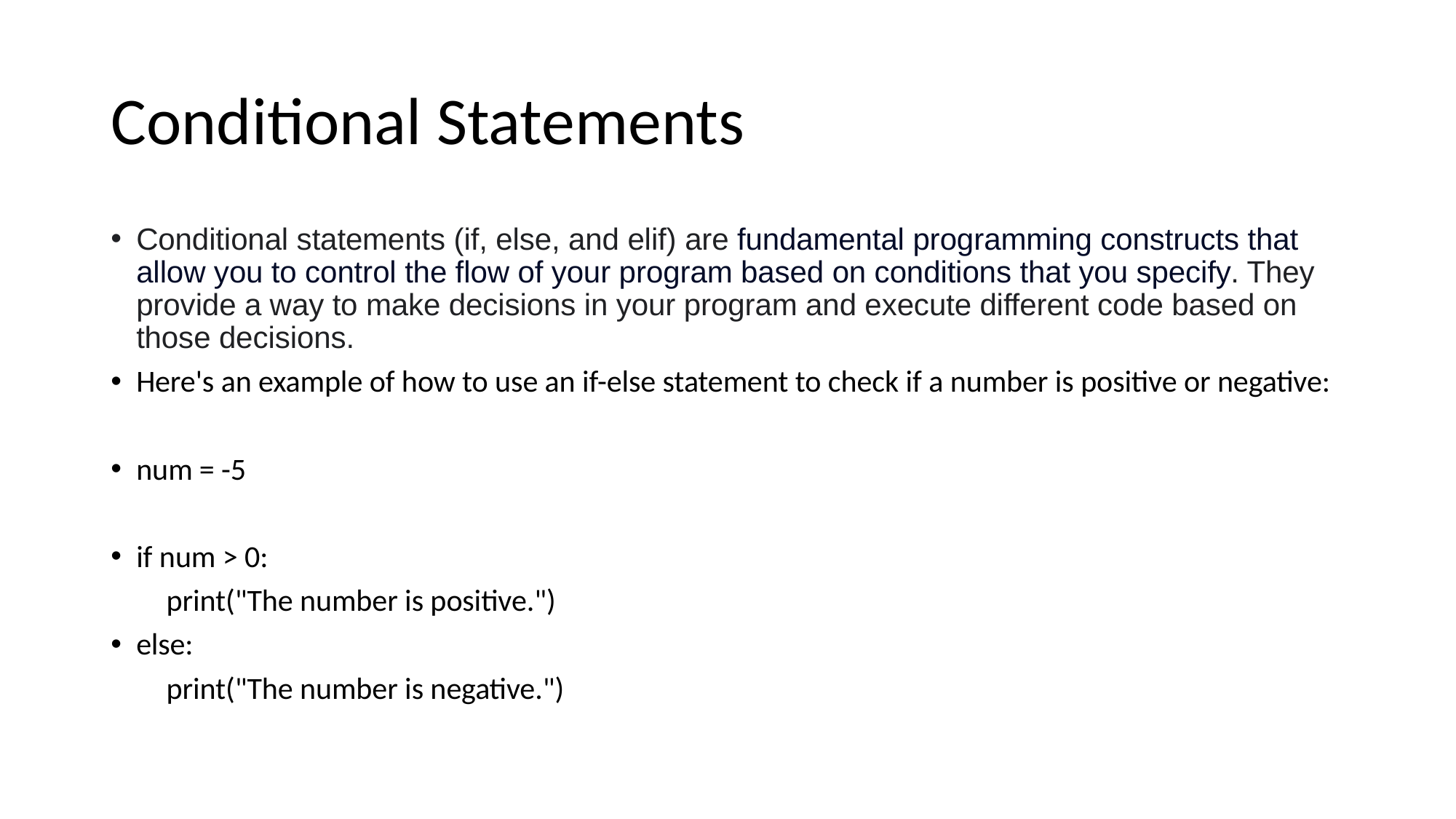

# Conditional Statements
Conditional statements (if, else, and elif) are fundamental programming constructs that allow you to control the flow of your program based on conditions that you specify. They provide a way to make decisions in your program and execute different code based on those decisions.
Here's an example of how to use an if-else statement to check if a number is positive or negative:

num = -5

if num > 0:
        print("The number is positive.")
else:
        print("The number is negative.")